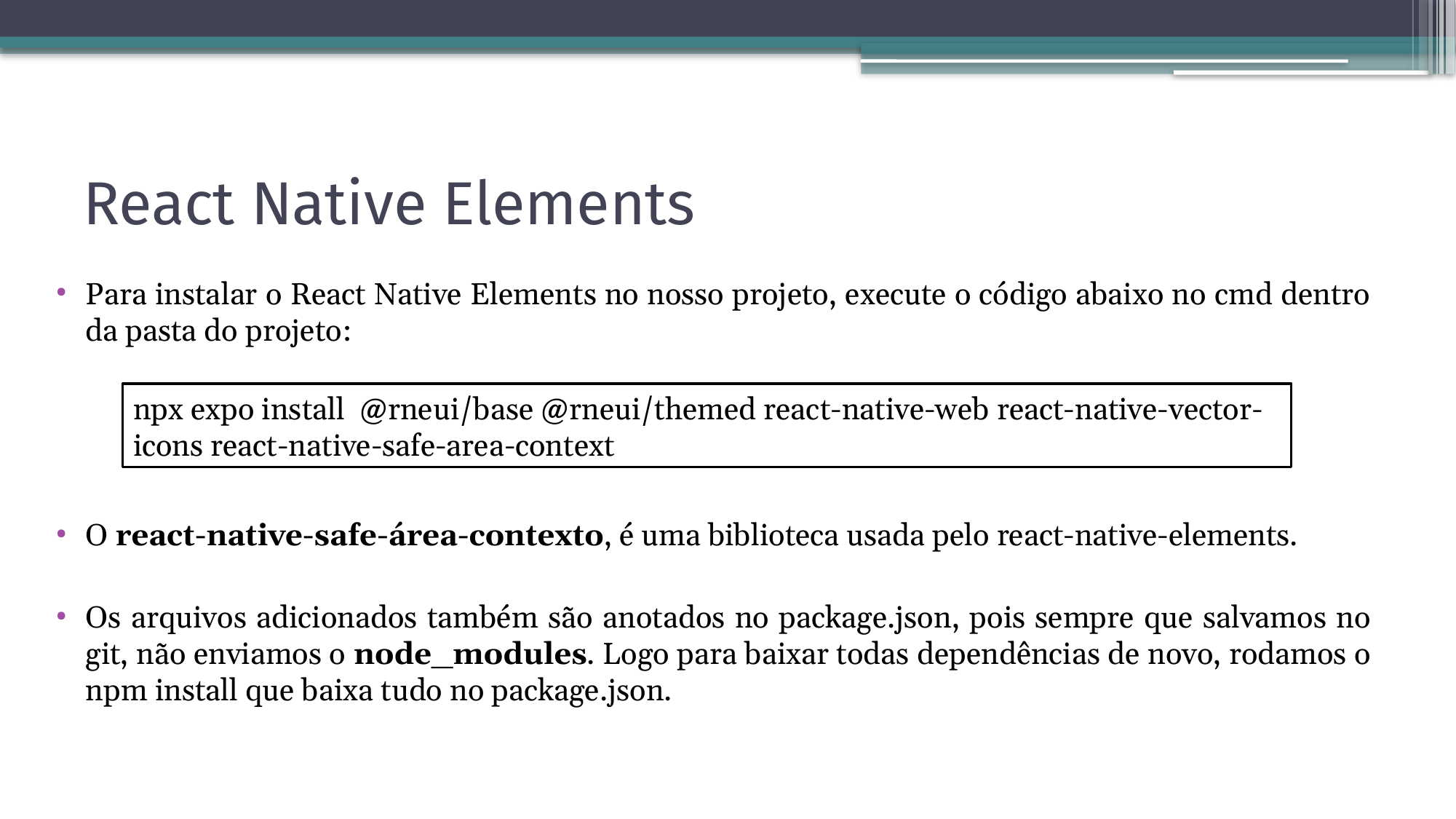

# React Native Elements
Para instalar o React Native Elements no nosso projeto, execute o código abaixo no cmd dentro da pasta do projeto:

O react-native-safe-área-contexto, é uma biblioteca usada pelo react-native-elements.

Os arquivos adicionados também são anotados no package.json, pois sempre que salvamos no git, não enviamos o node_modules. Logo para baixar todas dependências de novo, rodamos o npm install que baixa tudo no package.json.

npx expo install  @rneui/base @rneui/themed react-native-web react-native-vector-icons react-native-safe-area-context